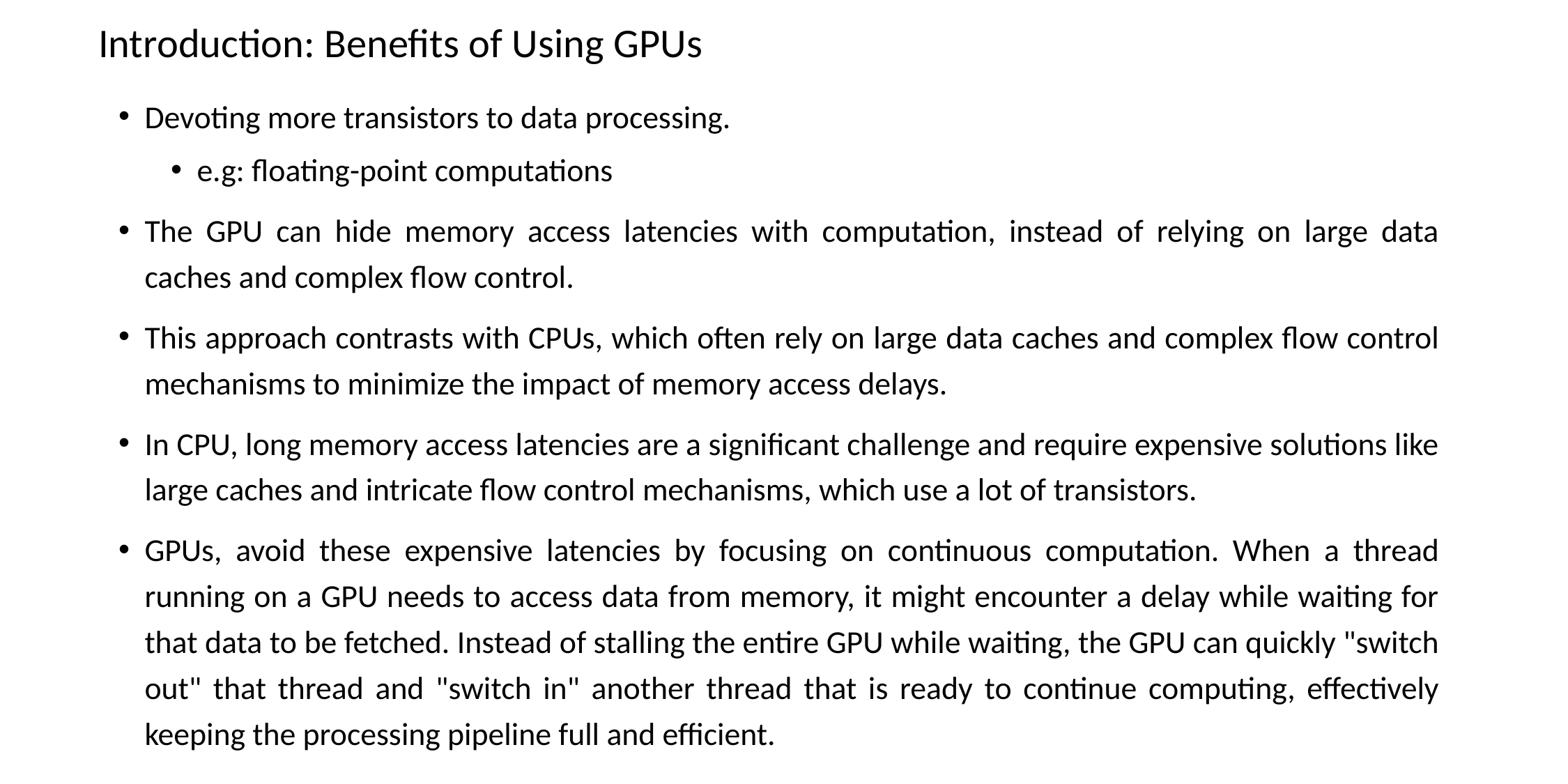

# Introduction: Benefits of Using GPUs
Devoting more transistors to data processing.
e.g: floating-point computations
The GPU can hide memory access latencies with computation, instead of relying on large data caches and complex flow control.
This approach contrasts with CPUs, which often rely on large data caches and complex flow control mechanisms to minimize the impact of memory access delays.
In CPU, long memory access latencies are a significant challenge and require expensive solutions like large caches and intricate flow control mechanisms, which use a lot of transistors.
GPUs, avoid these expensive latencies by focusing on continuous computation. When a thread running on a GPU needs to access data from memory, it might encounter a delay while waiting for that data to be fetched. Instead of stalling the entire GPU while waiting, the GPU can quickly "switch out" that thread and "switch in" another thread that is ready to continue computing, effectively keeping the processing pipeline full and efficient.